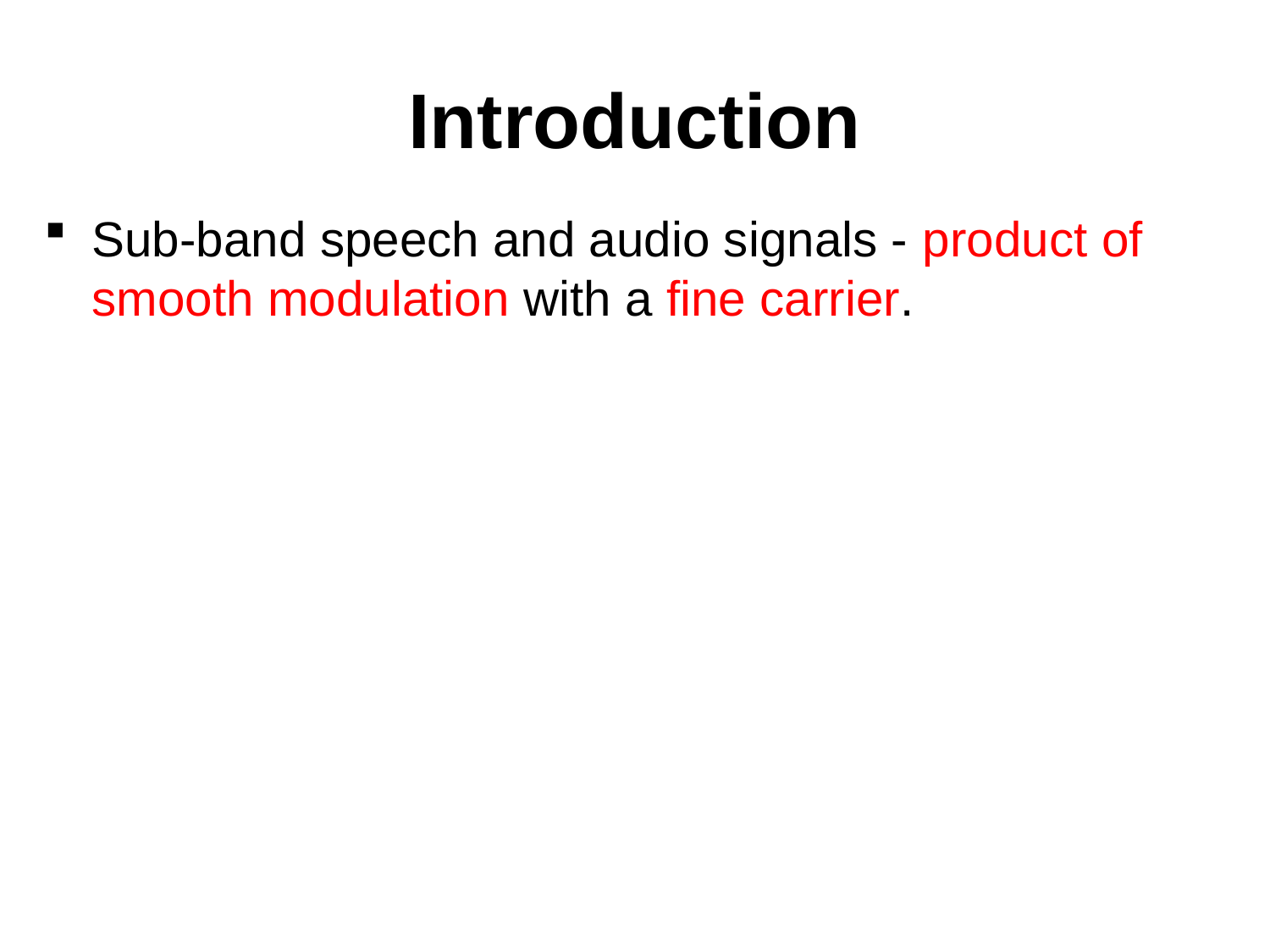

# Introduction
Sub-band speech and audio signals - product of smooth modulation with a fine carrier.